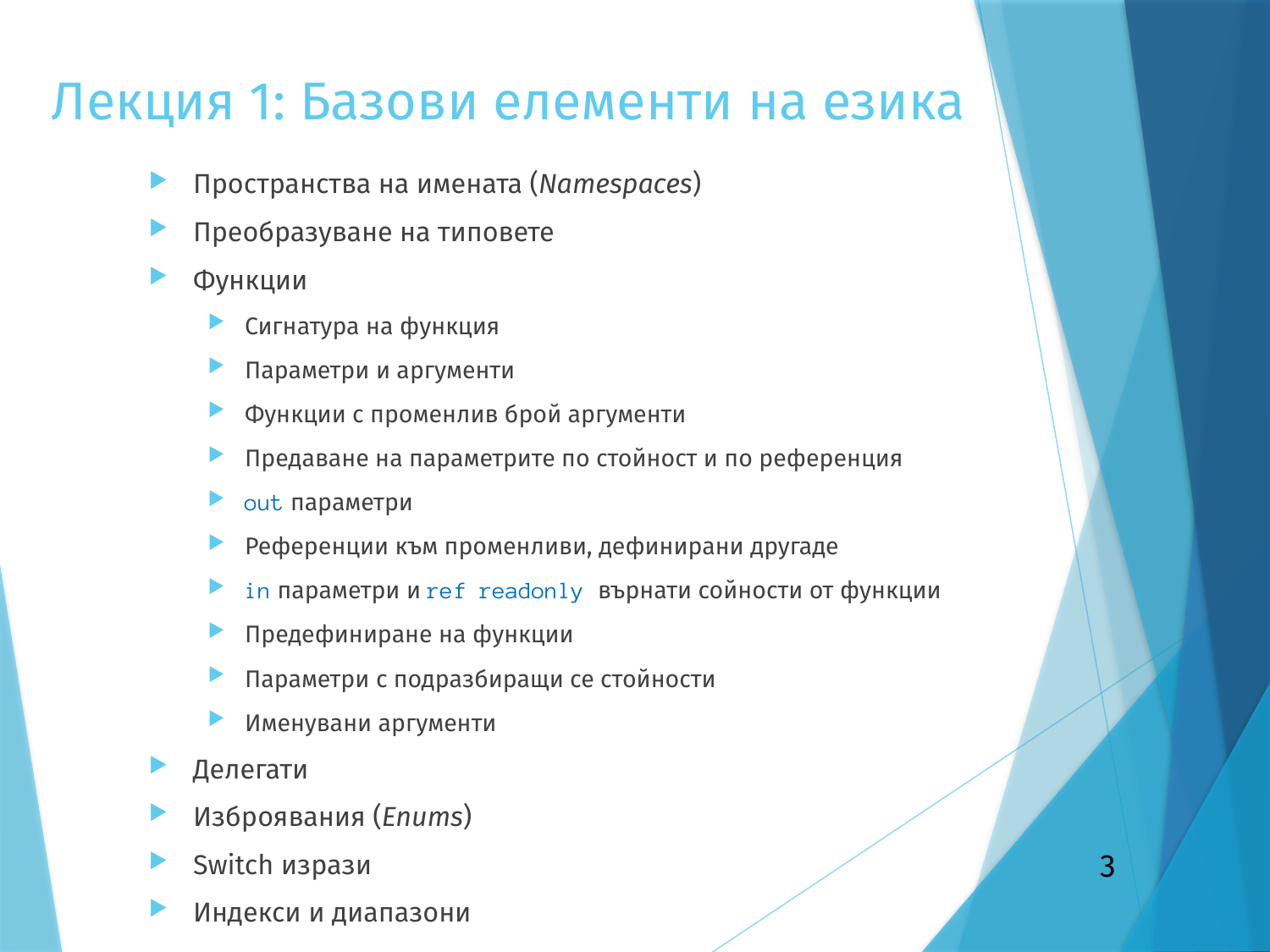

# Лекция 1: Базови елементи на езика
Пространства на имената (Namespaces)
Преобразуване на типовете
Функции
Сигнатура на функция
Параметри и аргументи
Функции с променлив брой аргументи
Предаване на параметрите по стойност и по референция
out параметри
Референции към променливи, дефинирани другаде
in параметри и ref readonly върнати сойности от функции
Предефиниране на функции
Параметри с подразбиращи се стойности
Именувани аргументи
Делегати
Изброявания (Enums)
Switch изрази
Индекси и диапазони

3